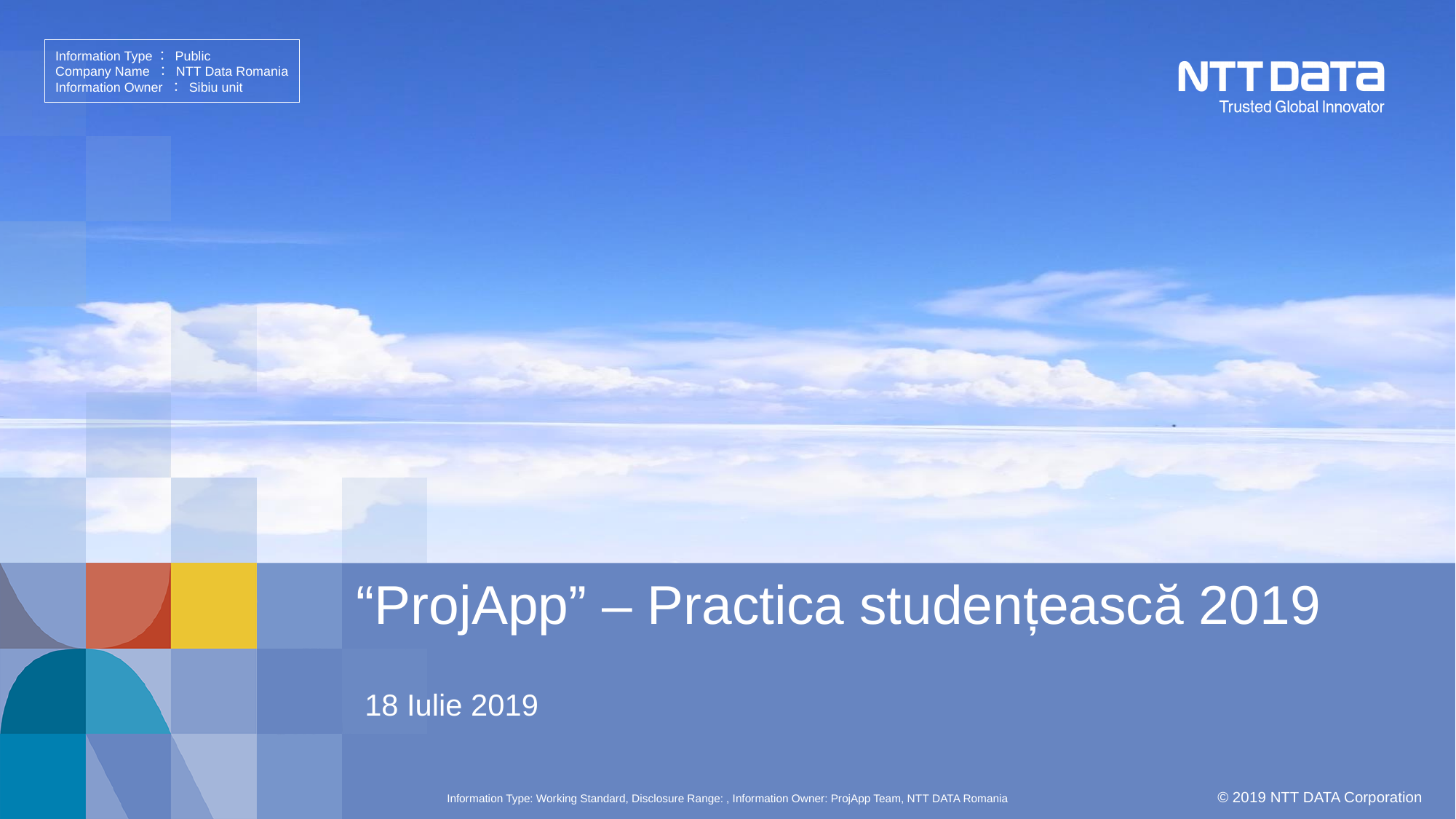

Information Type： Public
Company Name ： NTT Data Romania
Information Owner ： Sibiu unit
“ProjApp” – Practica studențească 2019

 18 Iulie 2019
Information Type: Working Standard, Disclosure Range: , Information Owner: ProjApp Team, NTT DATA Romania